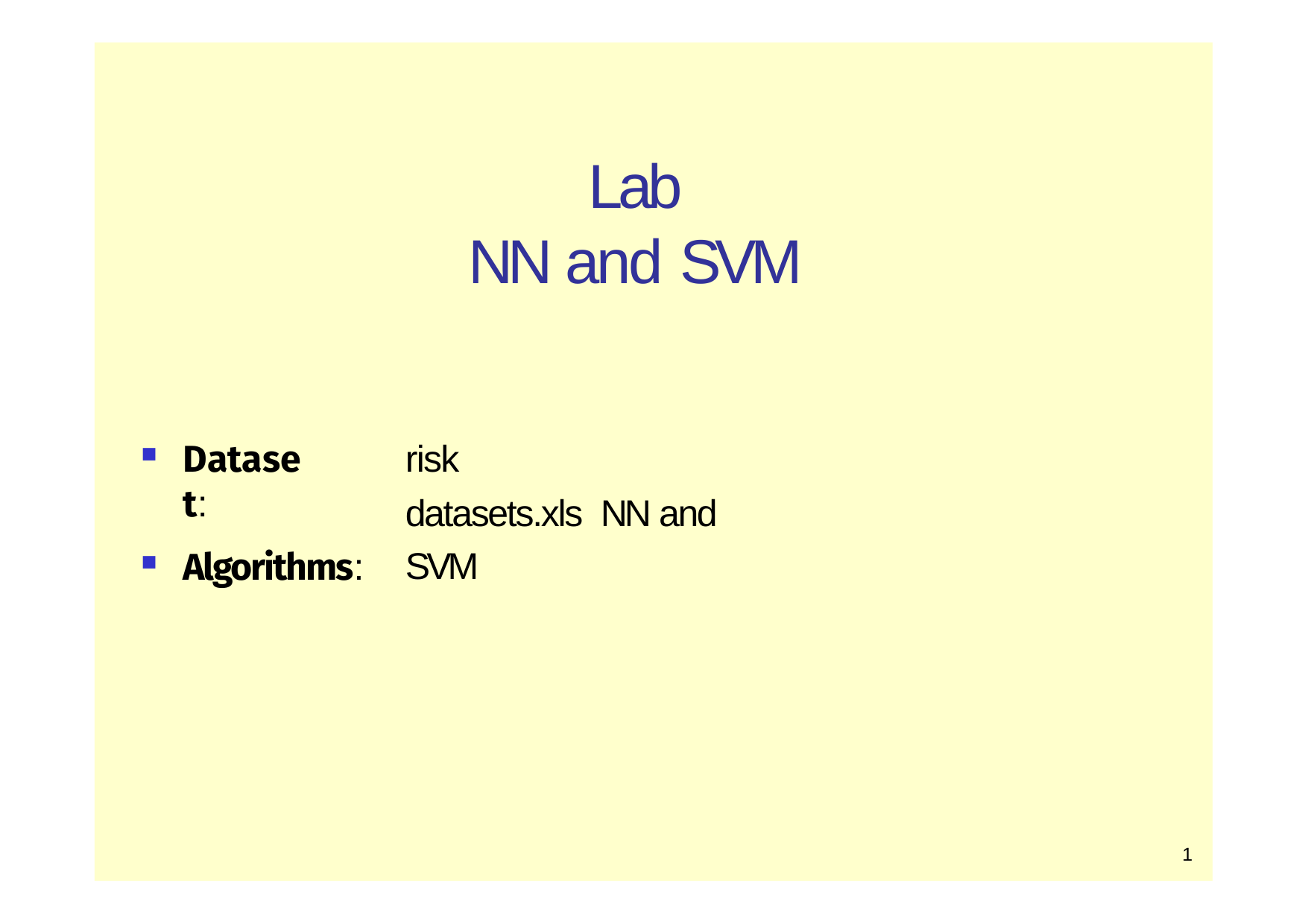

# Lab NN and SVM
risk
datasets.xls  NN and SVM
Dataset:
Algorithms:
1